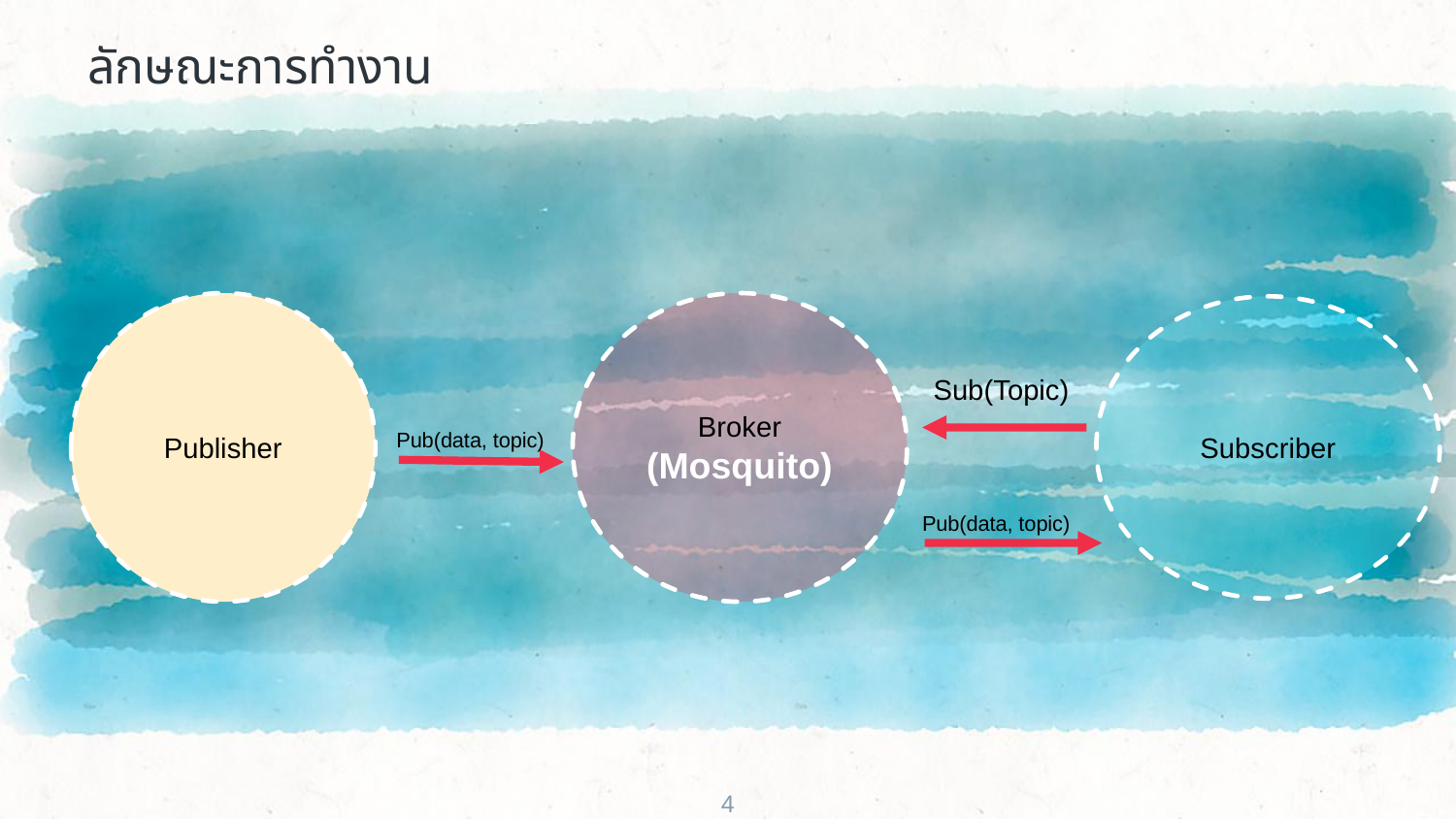

# ลักษณะการทำงาน
Publisher
Broker
(Mosquito)
Subscriber
Sub(Topic)
Pub(data, topic)
Pub(data, topic)
4